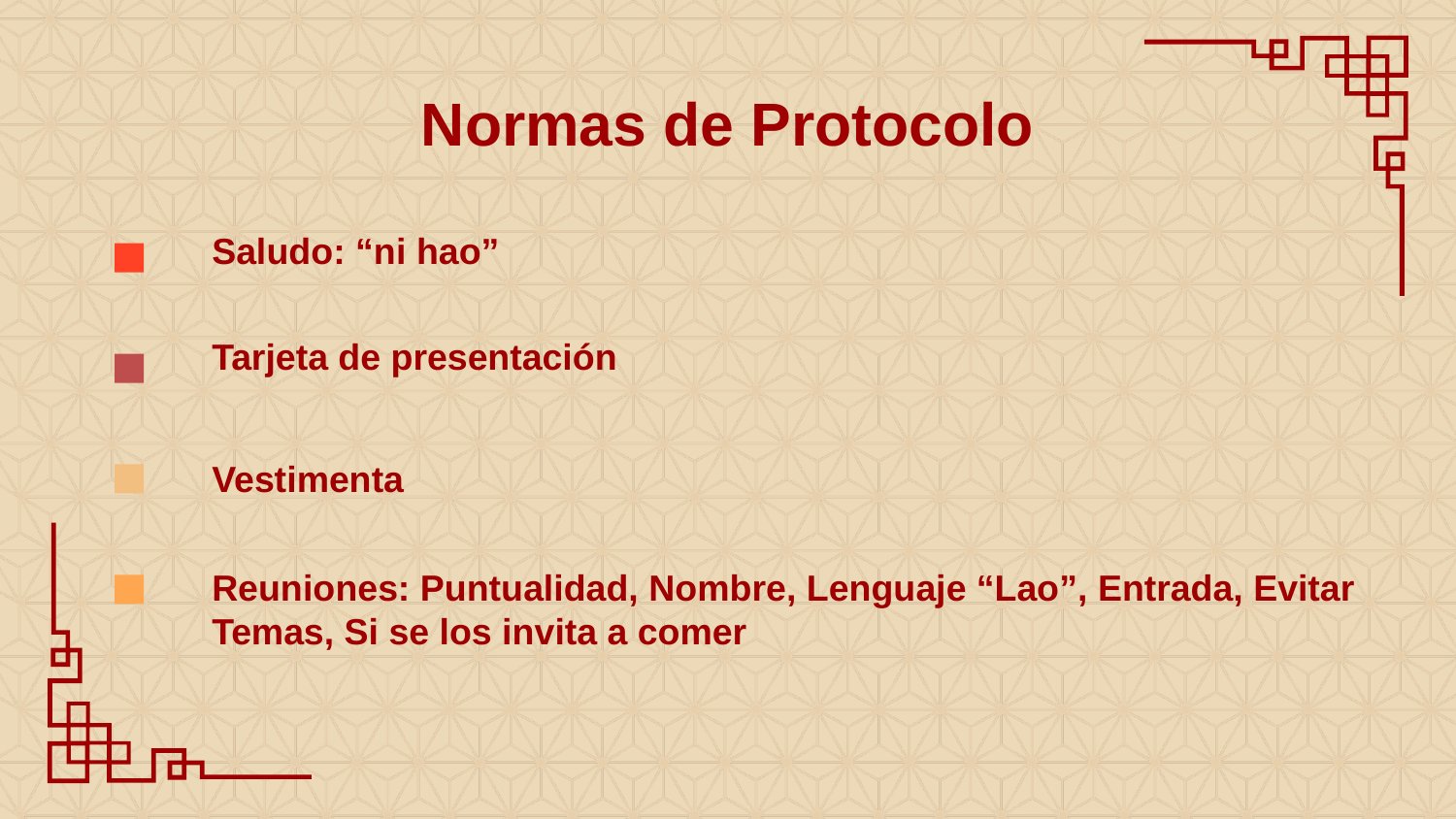

# Normas de Protocolo
Saludo: “ni hao”

Tarjeta de presentación

Vestimenta

Reuniones: Puntualidad, Nombre, Lenguaje “Lao”, Entrada, Evitar Temas, Si se los invita a comer